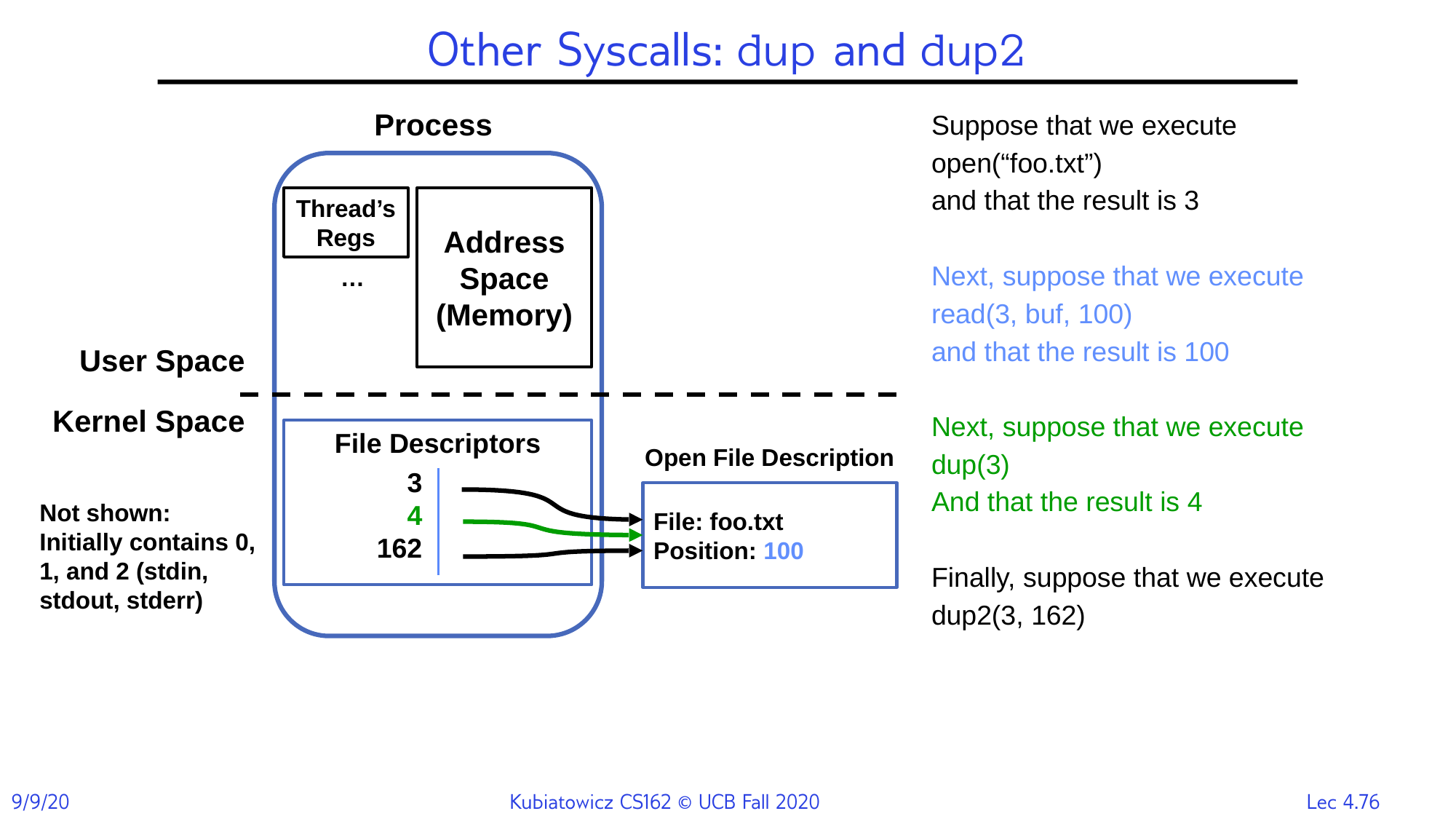

# Other Syscalls: dup and dup2
Process
Suppose that we execute
open(“foo.txt”)
and that the result is 3

Next, suppose that we execute
read(3, buf, 100)
and that the result is 100

Next, suppose that we execute
dup(3)
And that the result is 4

Finally, suppose that we execute
dup2(3, 162)

Thread’s Regs
Address Space (Memory)
…
User Space
Kernel Space
File Descriptors
Open File Description
3
4
162
File: foo.txt
Position: 100
Not shown: Initially contains 0, 1, and 2 (stdin, stdout, stderr)